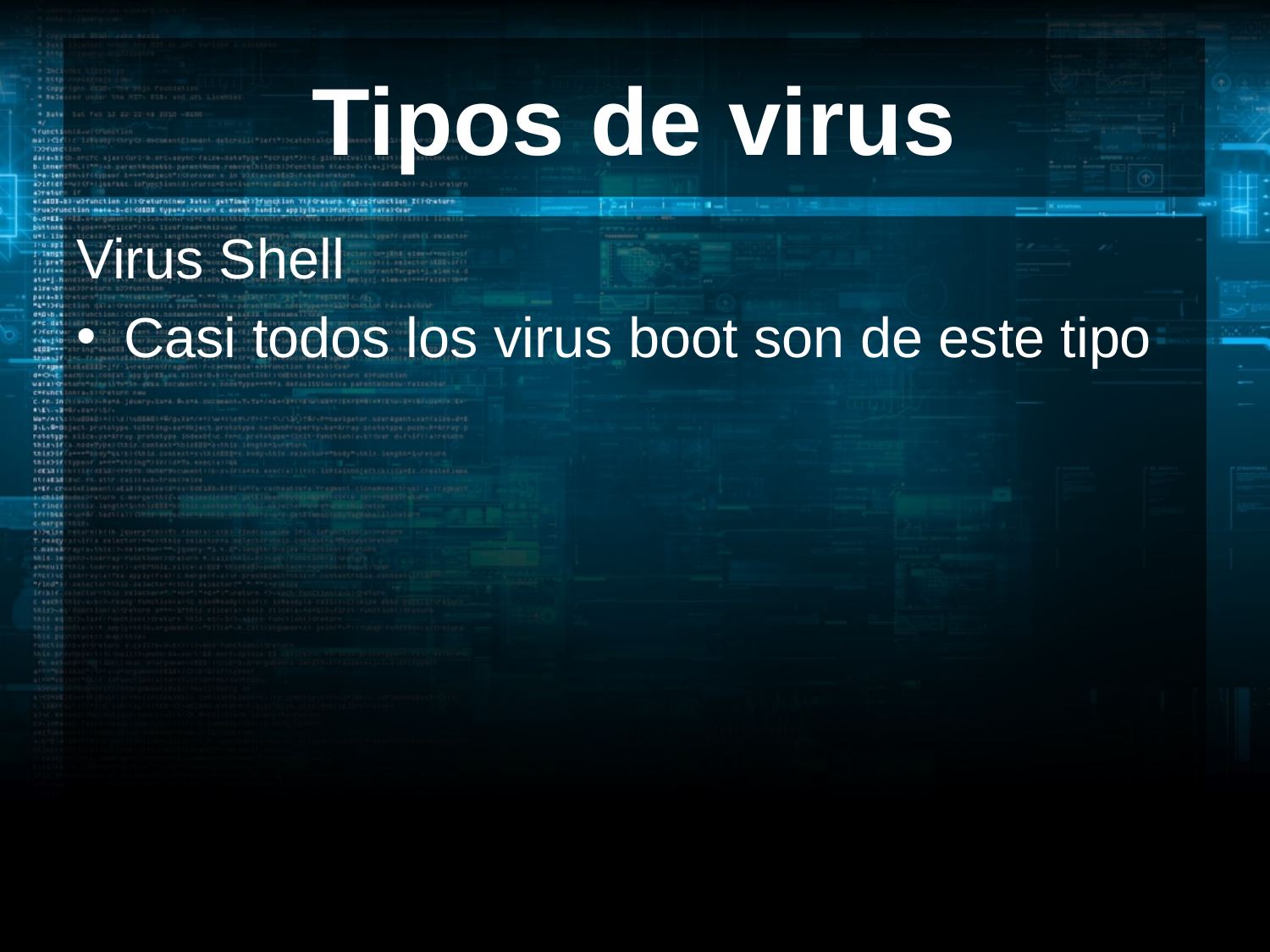

# Tipos de virus
Virus Shell
Casi todos los virus boot son de este tipo